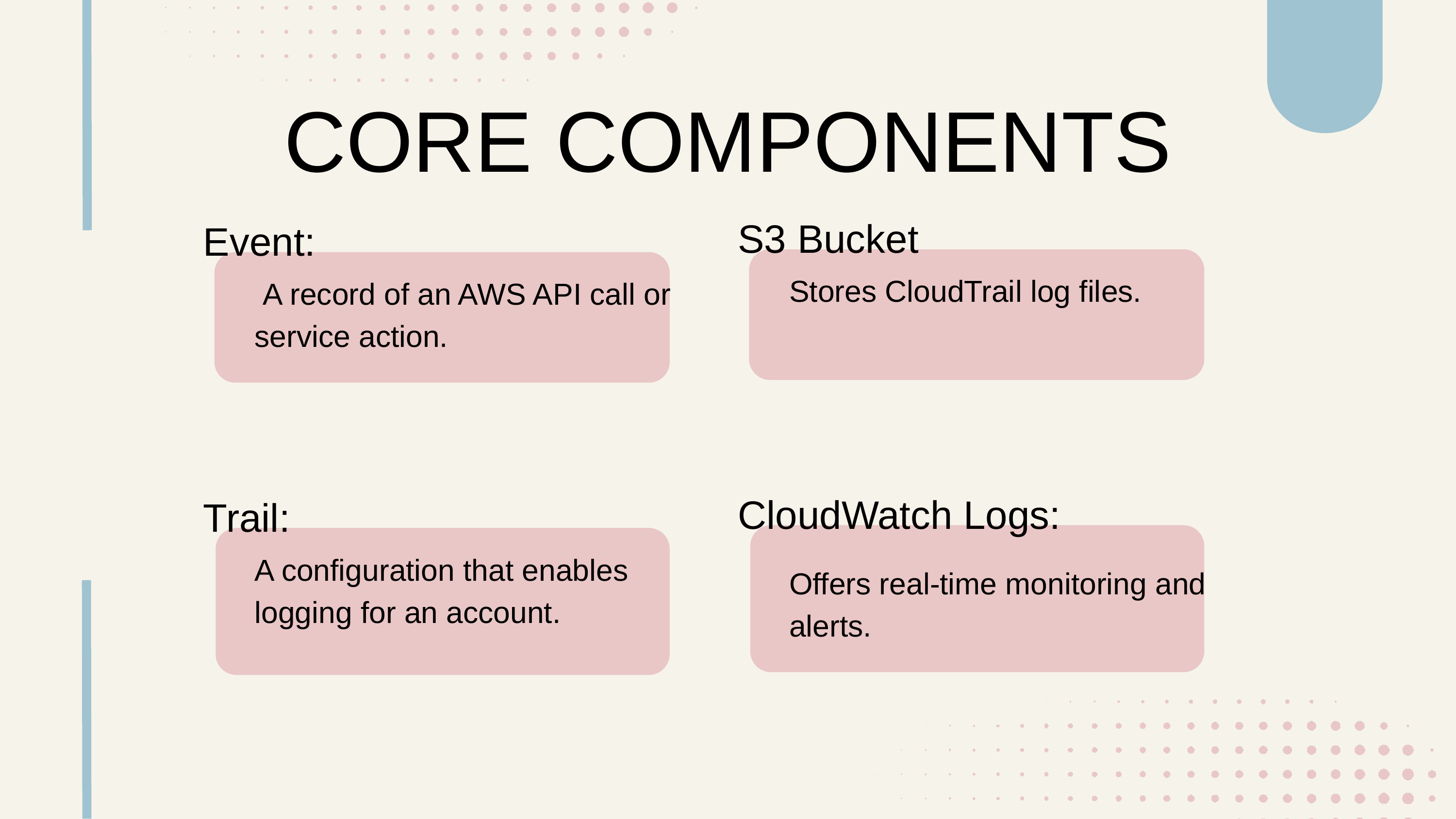

CORE COMPONENTS
S3 Bucket
Event:

Stores CloudTrail log files.

 A record of an AWS API call or service action.

CloudWatch Logs:
Trail:

A configuration that enables logging for an account.

Offers real-time monitoring and alerts.